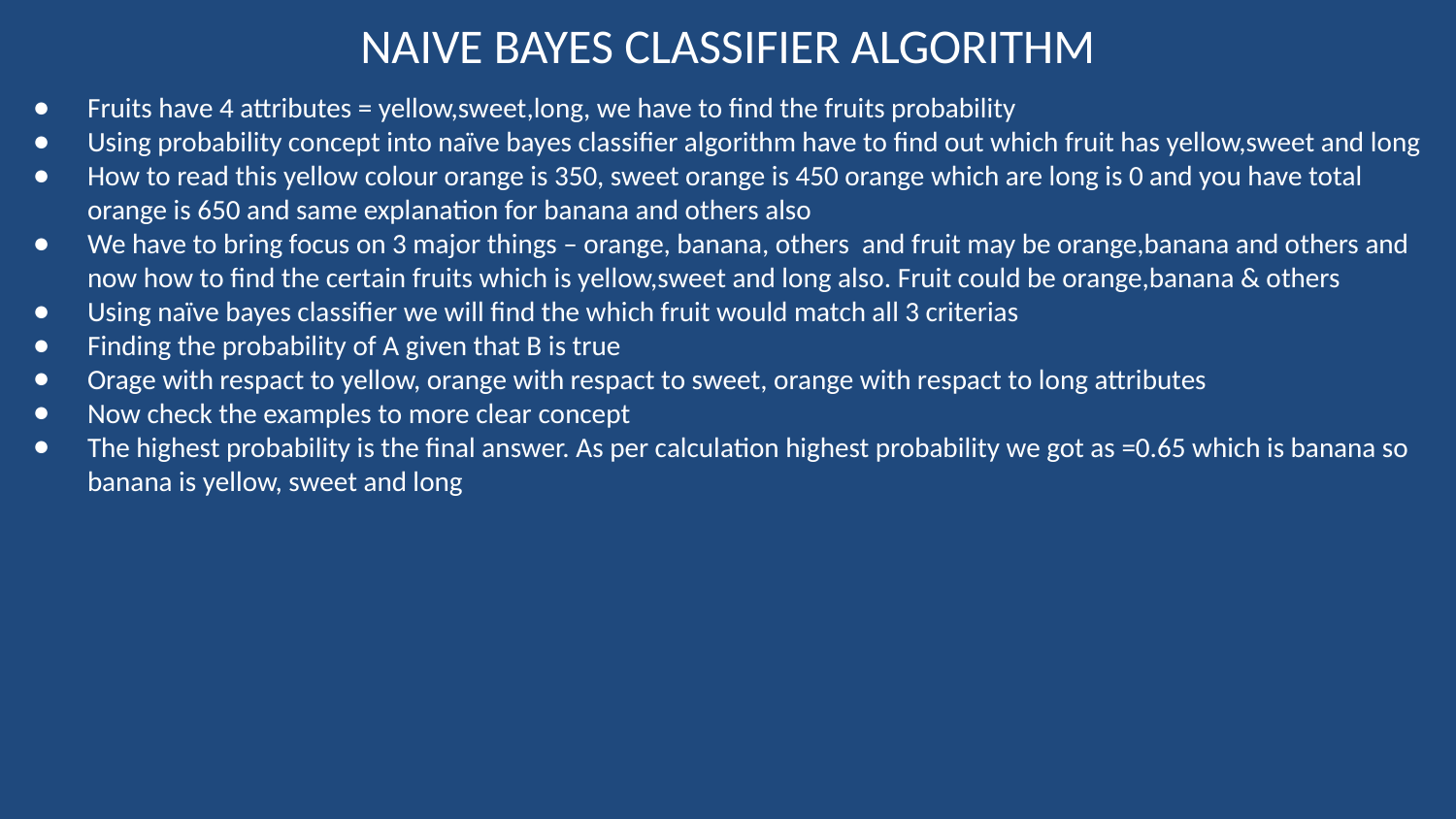

# NAIVE BAYES CLASSIFIER ALGORITHM
Fruits have 4 attributes = yellow,sweet,long, we have to find the fruits probability
Using probability concept into naïve bayes classifier algorithm have to find out which fruit has yellow,sweet and long
How to read this yellow colour orange is 350, sweet orange is 450 orange which are long is 0 and you have total orange is 650 and same explanation for banana and others also
We have to bring focus on 3 major things – orange, banana, others  and fruit may be orange,banana and others and now how to find the certain fruits which is yellow,sweet and long also. Fruit could be orange,banana & others
Using naïve bayes classifier we will find the which fruit would match all 3 criterias
Finding the probability of A given that B is true
Orage with respact to yellow, orange with respact to sweet, orange with respact to long attributes
Now check the examples to more clear concept
The highest probability is the final answer. As per calculation highest probability we got as =0.65 which is banana so banana is yellow, sweet and long